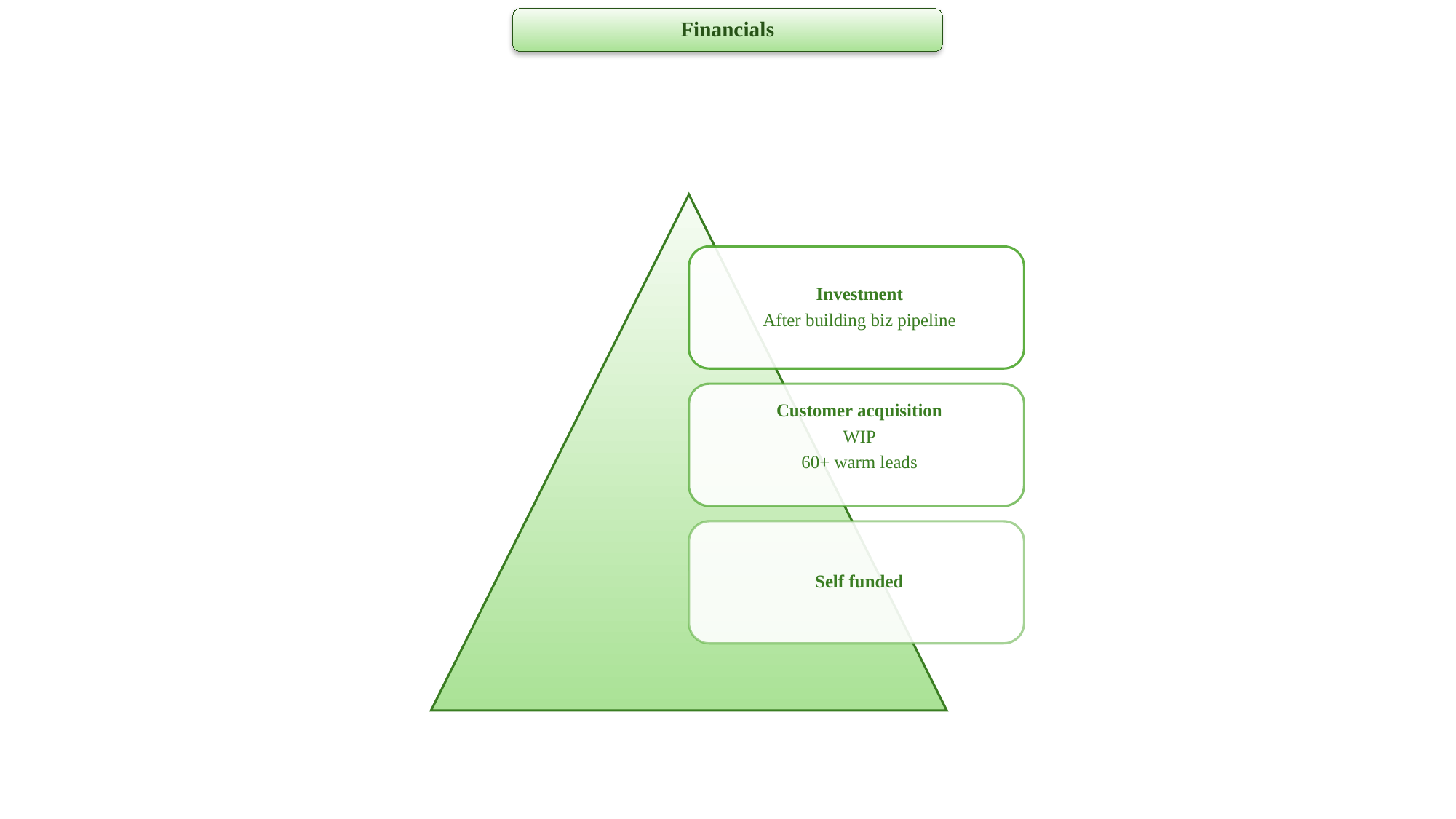

Financials
Investment
After building biz pipeline
Customer acquisition
WIP
60+ warm leads
Self funded